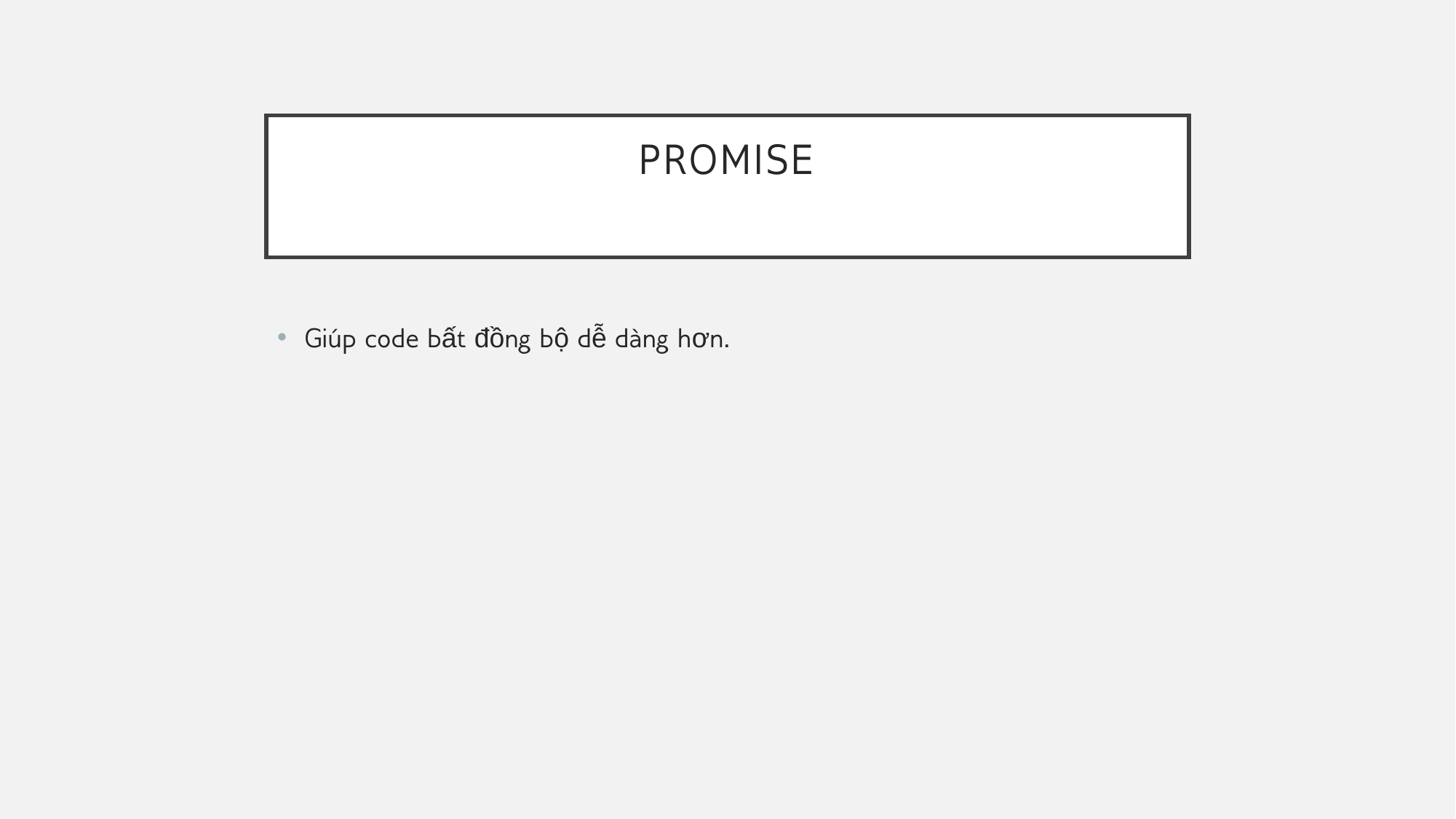

# Promise
Giúp code bất đồng bộ dễ dàng hơn.